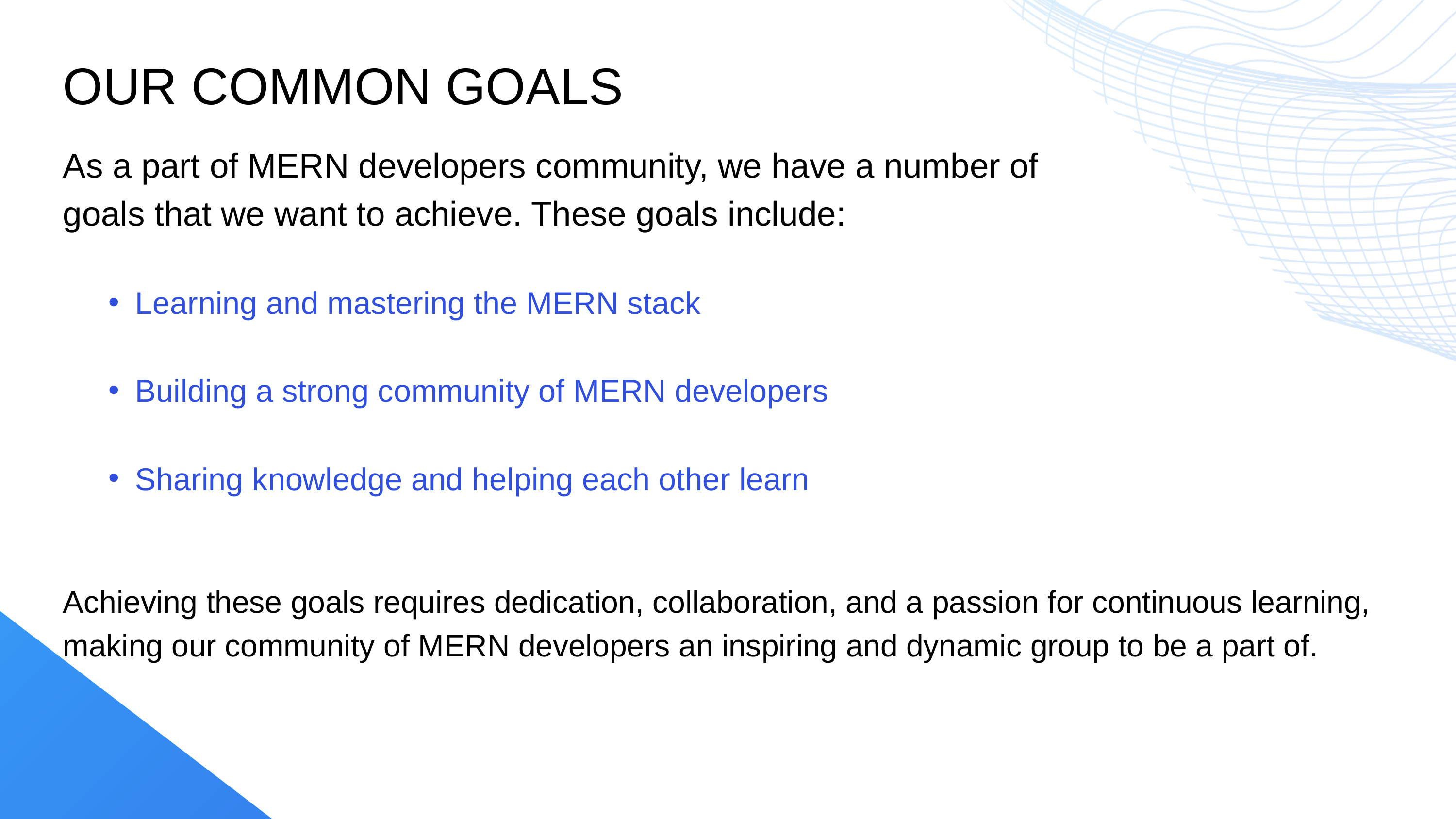

OUR COMMON GOALS
As a part of MERN developers community, we have a number of goals that we want to achieve. These goals include:
Learning and mastering the MERN stack

Building a strong community of MERN developers

Sharing knowledge and helping each other learn

Achieving these goals requires dedication, collaboration, and a passion for continuous learning, making our community of MERN developers an inspiring and dynamic group to be a part of.